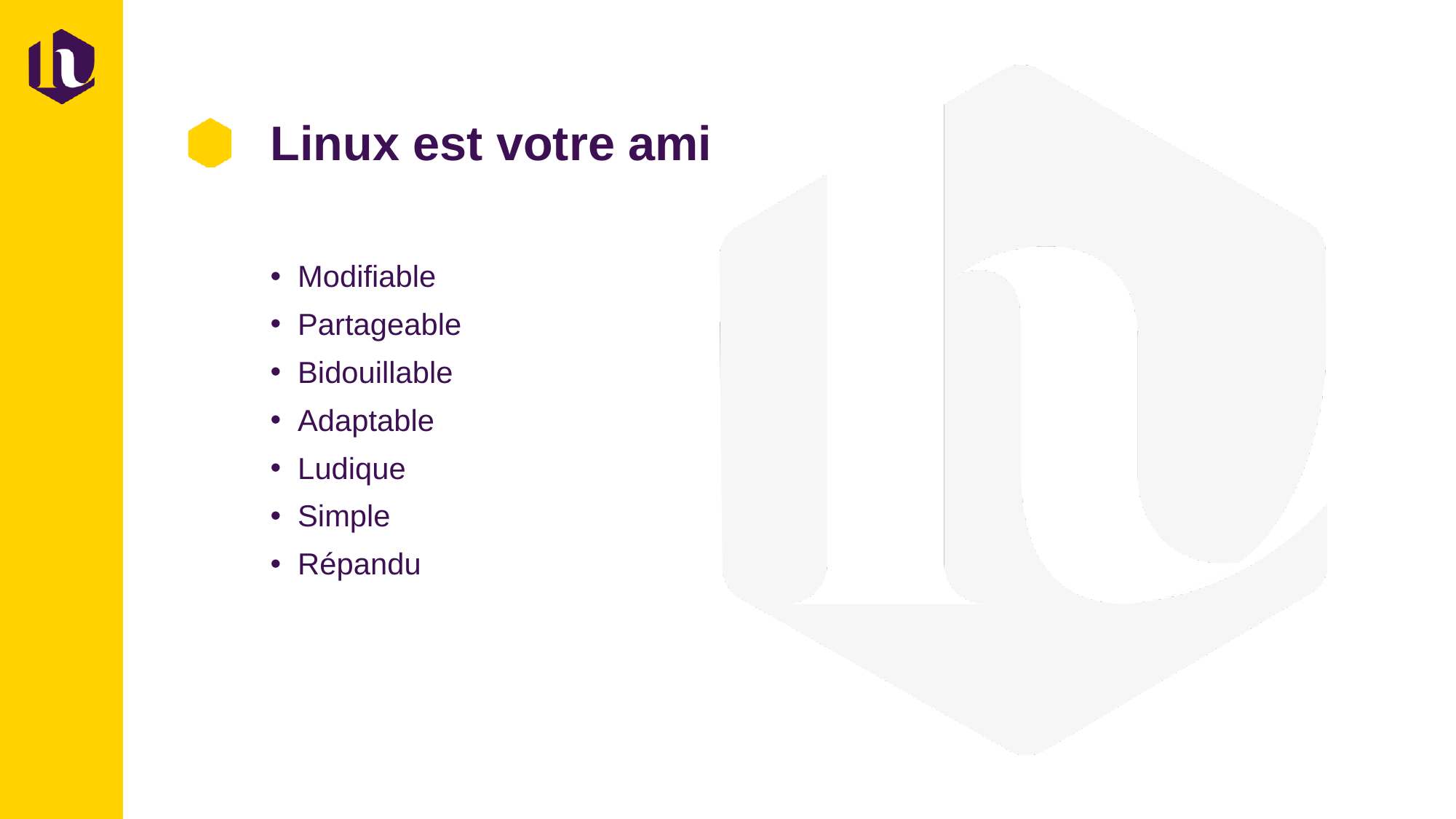

# Linux est votre ami
Modifiable
Partageable
Bidouillable
Adaptable
Ludique
Simple
Répandu